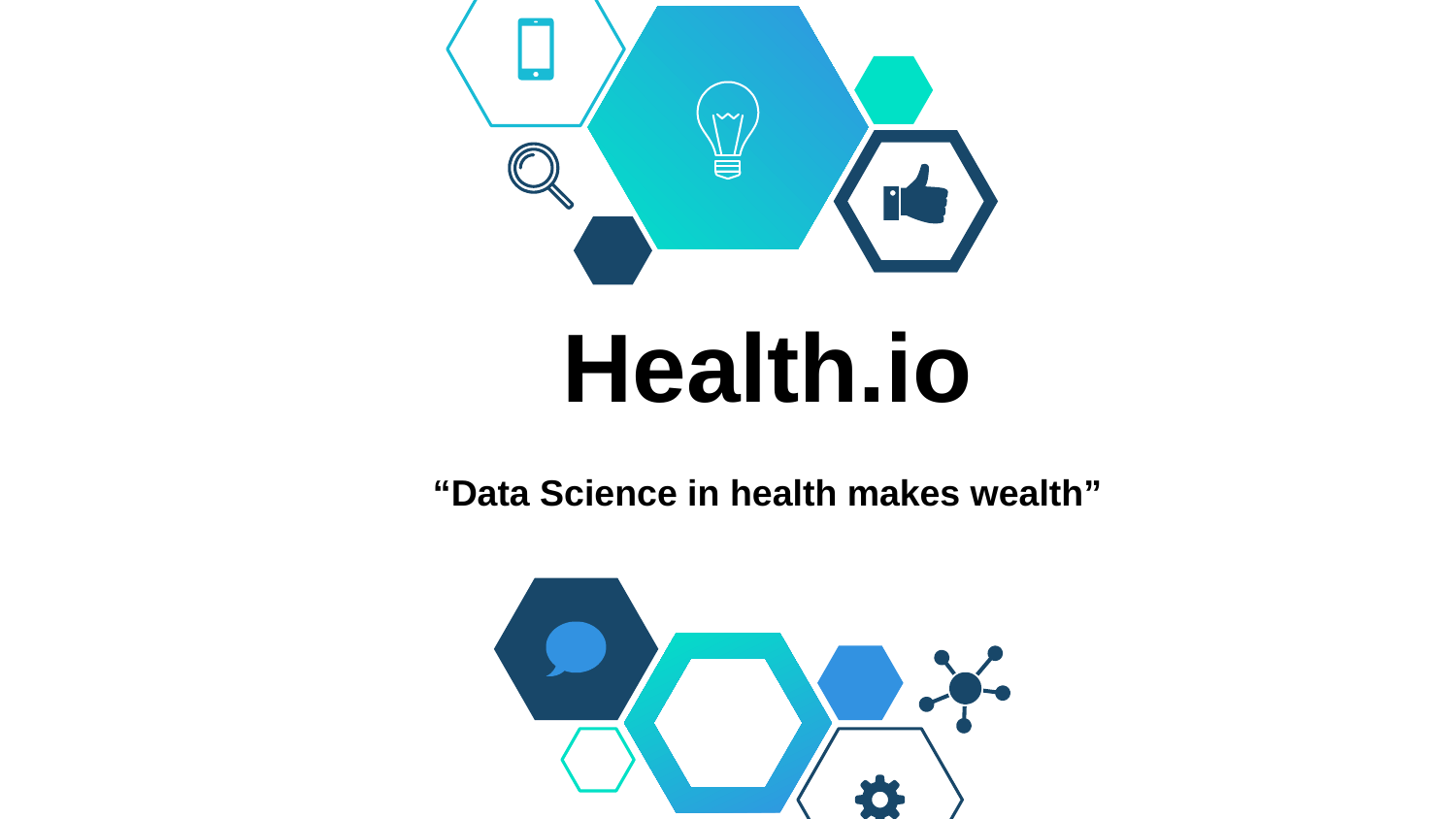

# Health.io
“Data Science in health makes wealth”